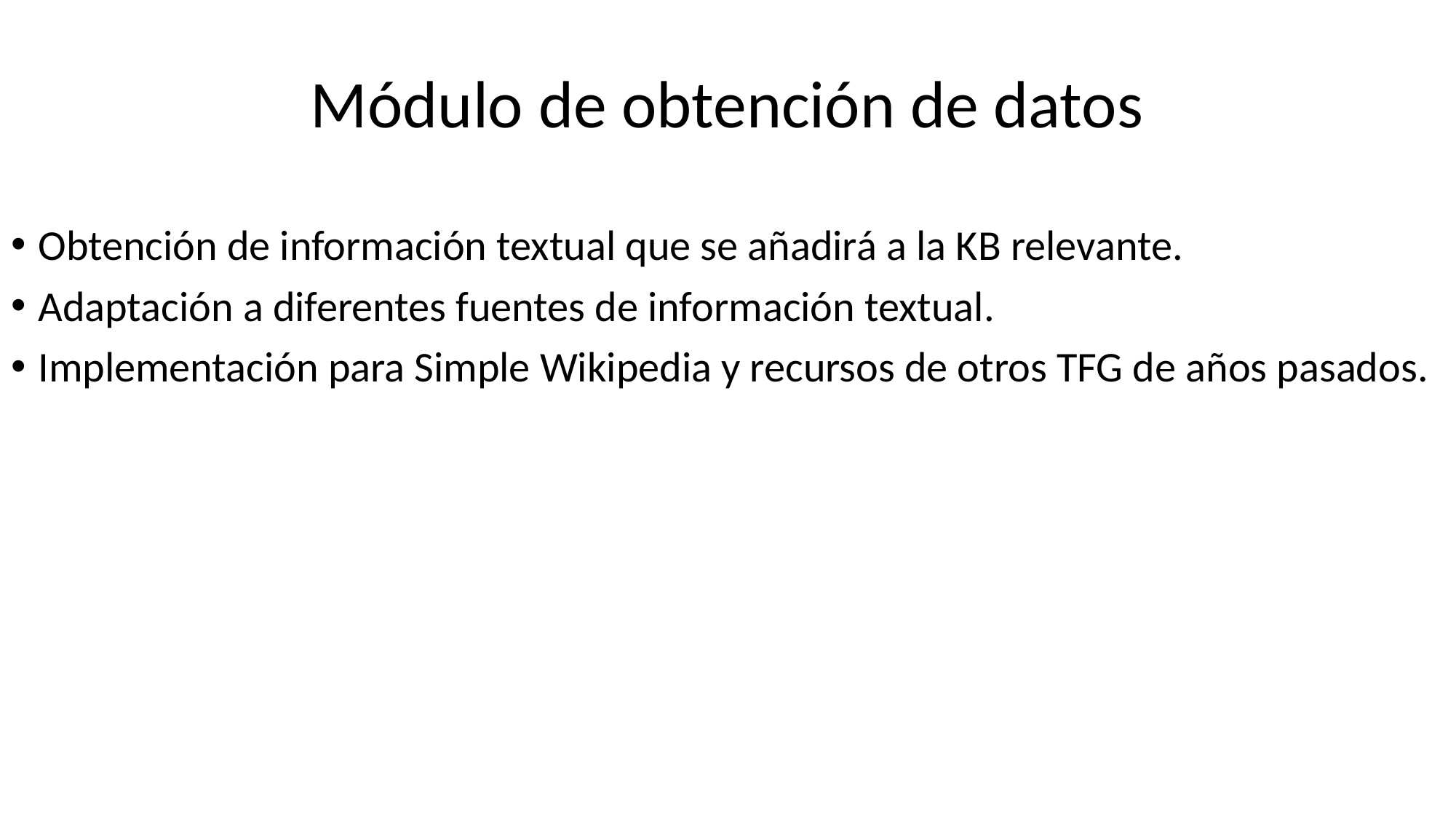

# Módulo de obtención de datos
Obtención de información textual que se añadirá a la KB relevante.
Adaptación a diferentes fuentes de información textual.
Implementación para Simple Wikipedia y recursos de otros TFG de años pasados.